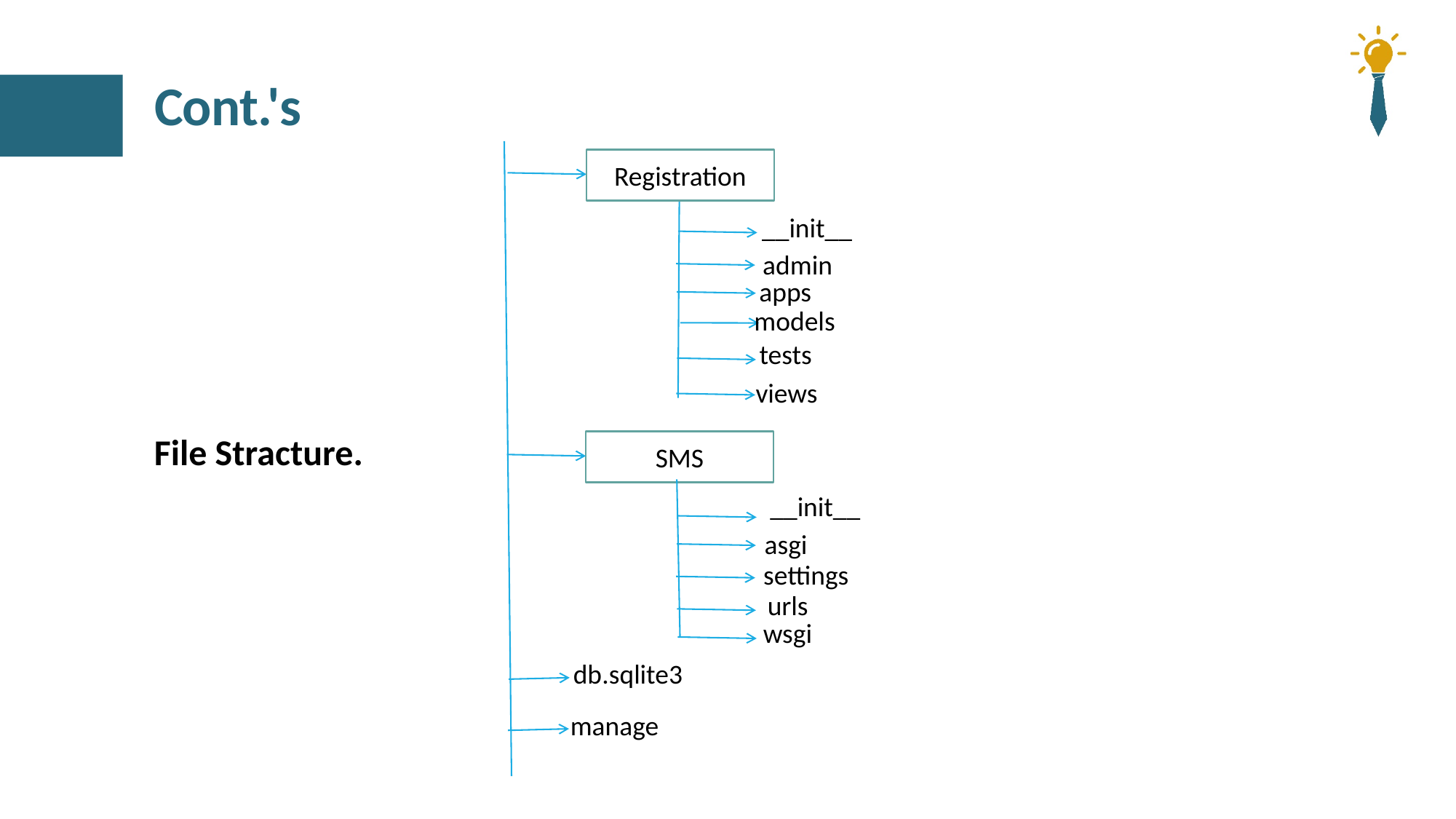

# Cont.'s

    File Stracture.
Registration
 __init__
 admin
 apps
 models
 tests
 views
SMS
__init__
asgi
settings
urls
wsgi
db.sqlite3
manage